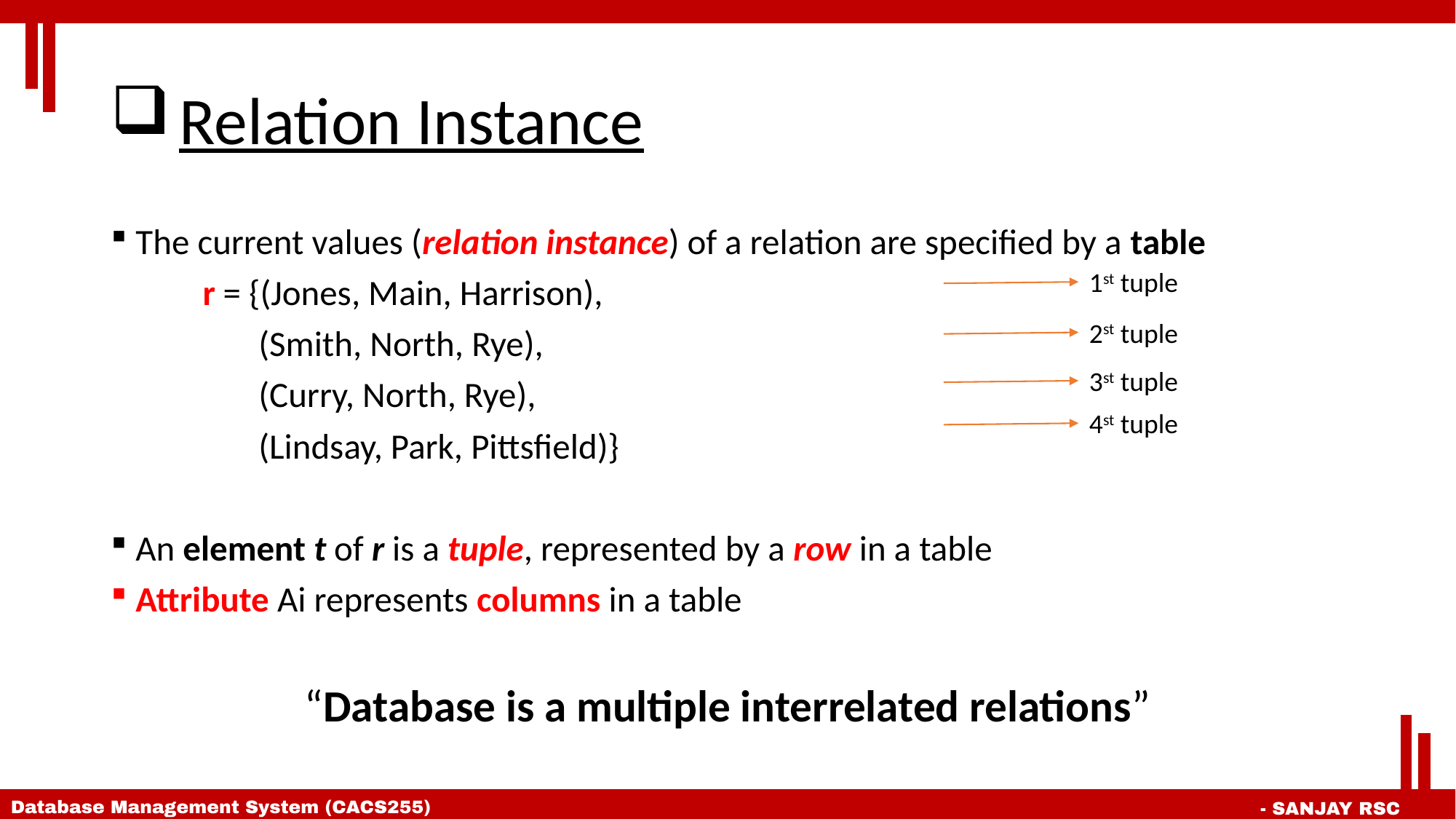

# Relation Instance
The current values (relation instance) of a relation are specified by a table
			r = {(Jones, Main, Harrison),
			       (Smith, North, Rye),
			       (Curry, North, Rye),
			       (Lindsay, Park, Pittsfield)}

An element t of r is a tuple, represented by a row in a table
Attribute Ai represents columns in a table

“Database is a multiple interrelated relations”
1st tuple
2st tuple
3st tuple
4st tuple